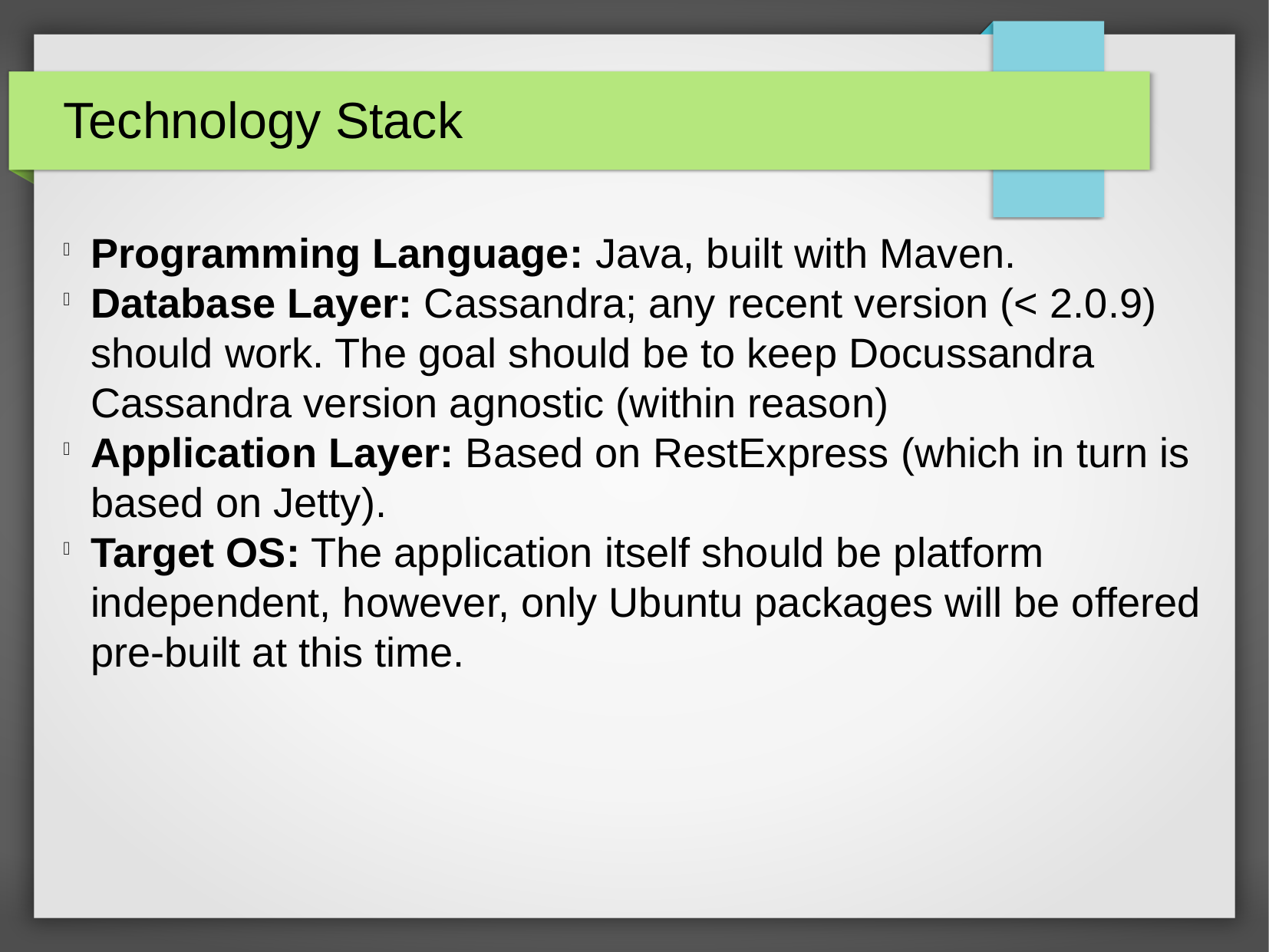

Technology Stack
Programming Language: Java, built with Maven.
Database Layer: Cassandra; any recent version (< 2.0.9) should work. The goal should be to keep Docussandra Cassandra version agnostic (within reason)
Application Layer: Based on RestExpress (which in turn is based on Jetty).
Target OS: The application itself should be platform independent, however, only Ubuntu packages will be offered pre-built at this time.